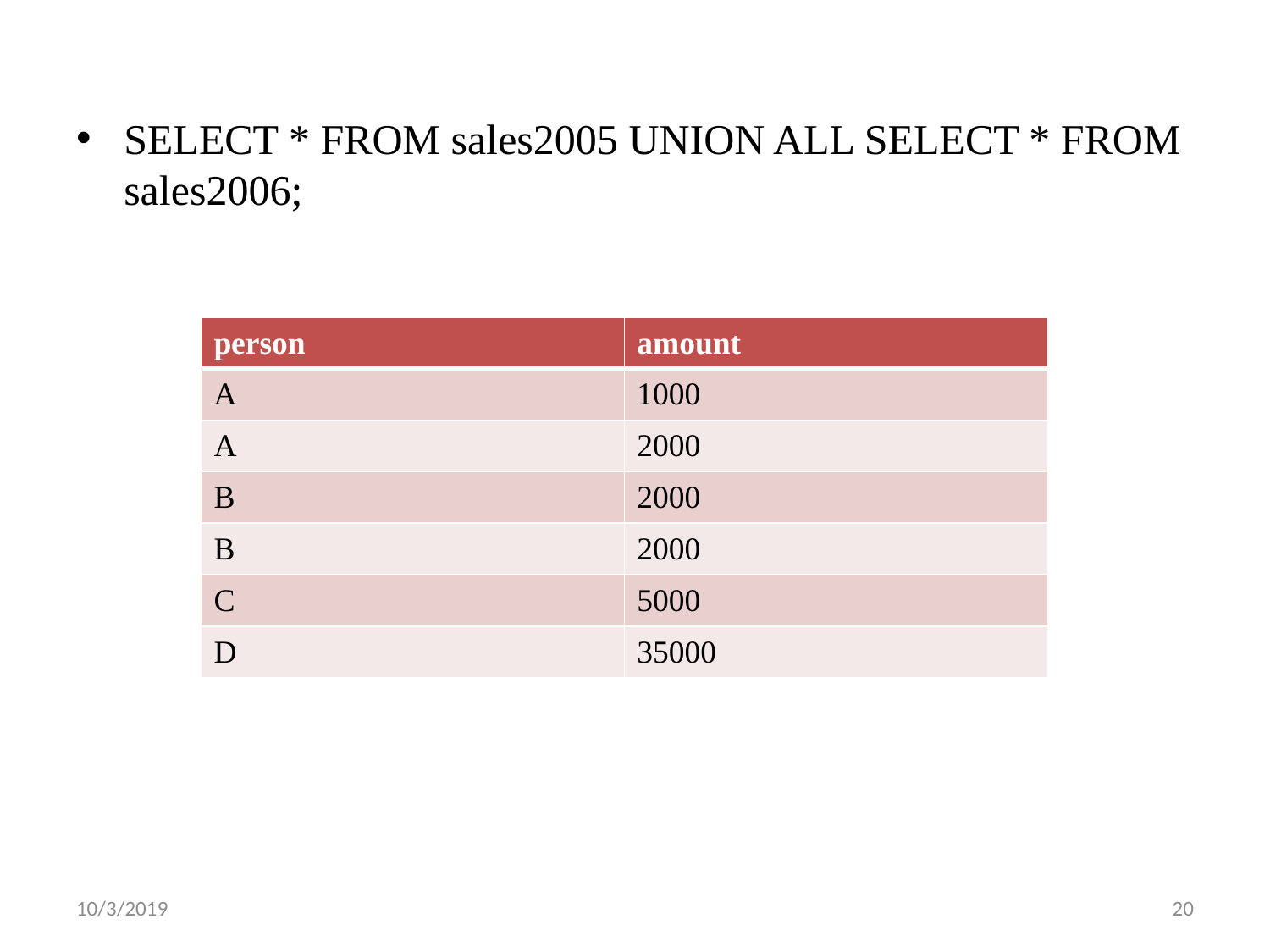

#
SELECT * FROM sales2005 UNION ALL SELECT * FROM sales2006;
| person | amount |
| --- | --- |
| A | 1000 |
| A | 2000 |
| B | 2000 |
| B | 2000 |
| C | 5000 |
| D | 35000 |
10/3/2019
20